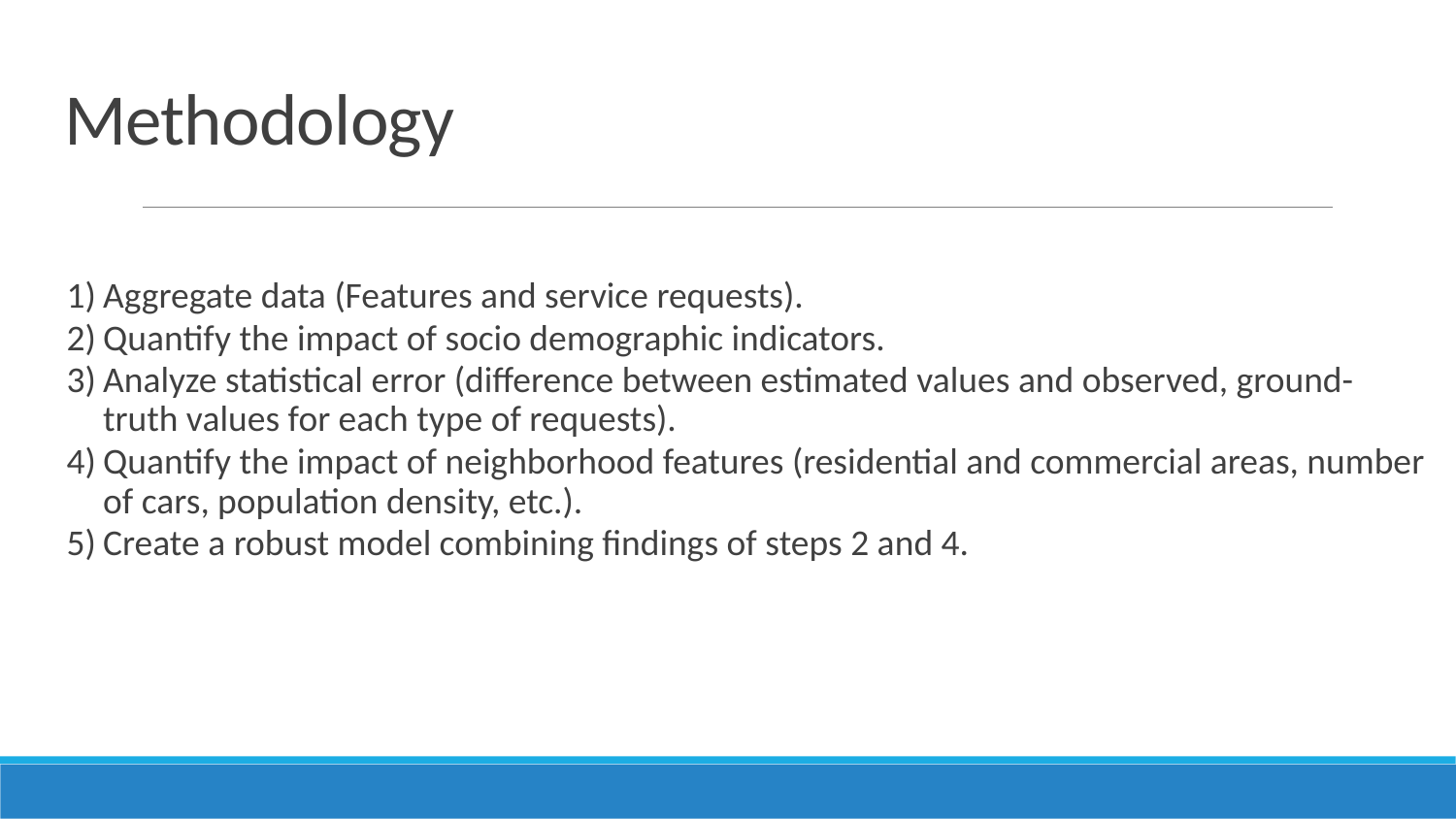

# Methodology

Aggregate data (Features and service requests).
Quantify the impact of socio demographic indicators.
Analyze statistical error (difference between estimated values and observed, ground-truth values for each type of requests).
Quantify the impact of neighborhood features (residential and commercial areas, number of cars, population density, etc.).
Create a robust model combining findings of steps 2 and 4.